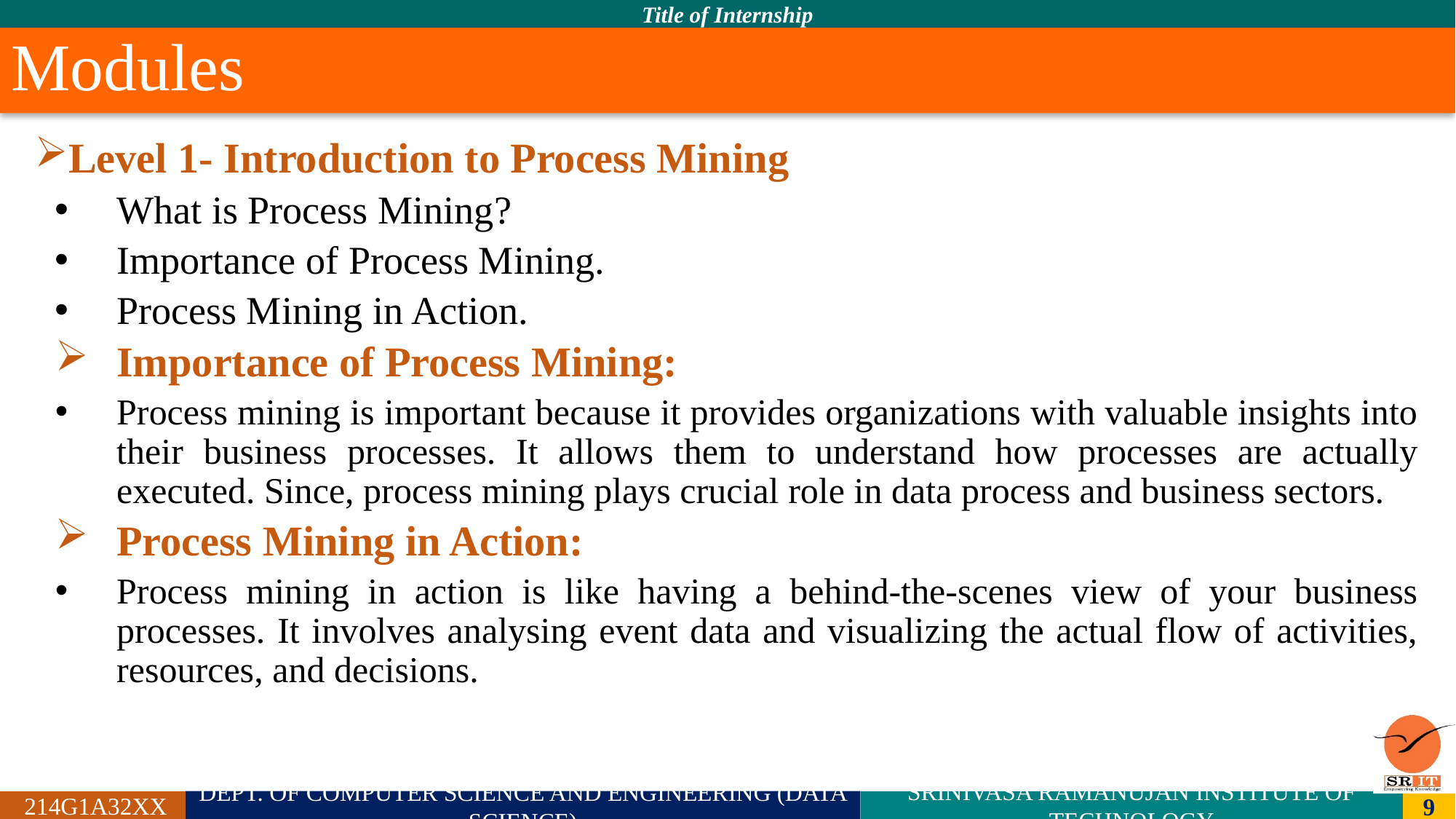

# Modules
Level 1- Introduction to Process Mining
What is Process Mining?
Importance of Process Mining.
Process Mining in Action.
Importance of Process Mining:
Process mining is important because it provides organizations with valuable insights into their business processes. It allows them to understand how processes are actually executed. Since, process mining plays crucial role in data process and business sectors.
Process Mining in Action:
Process mining in action is like having a behind-the-scenes view of your business processes. It involves analysing event data and visualizing the actual flow of activities, resources, and decisions.